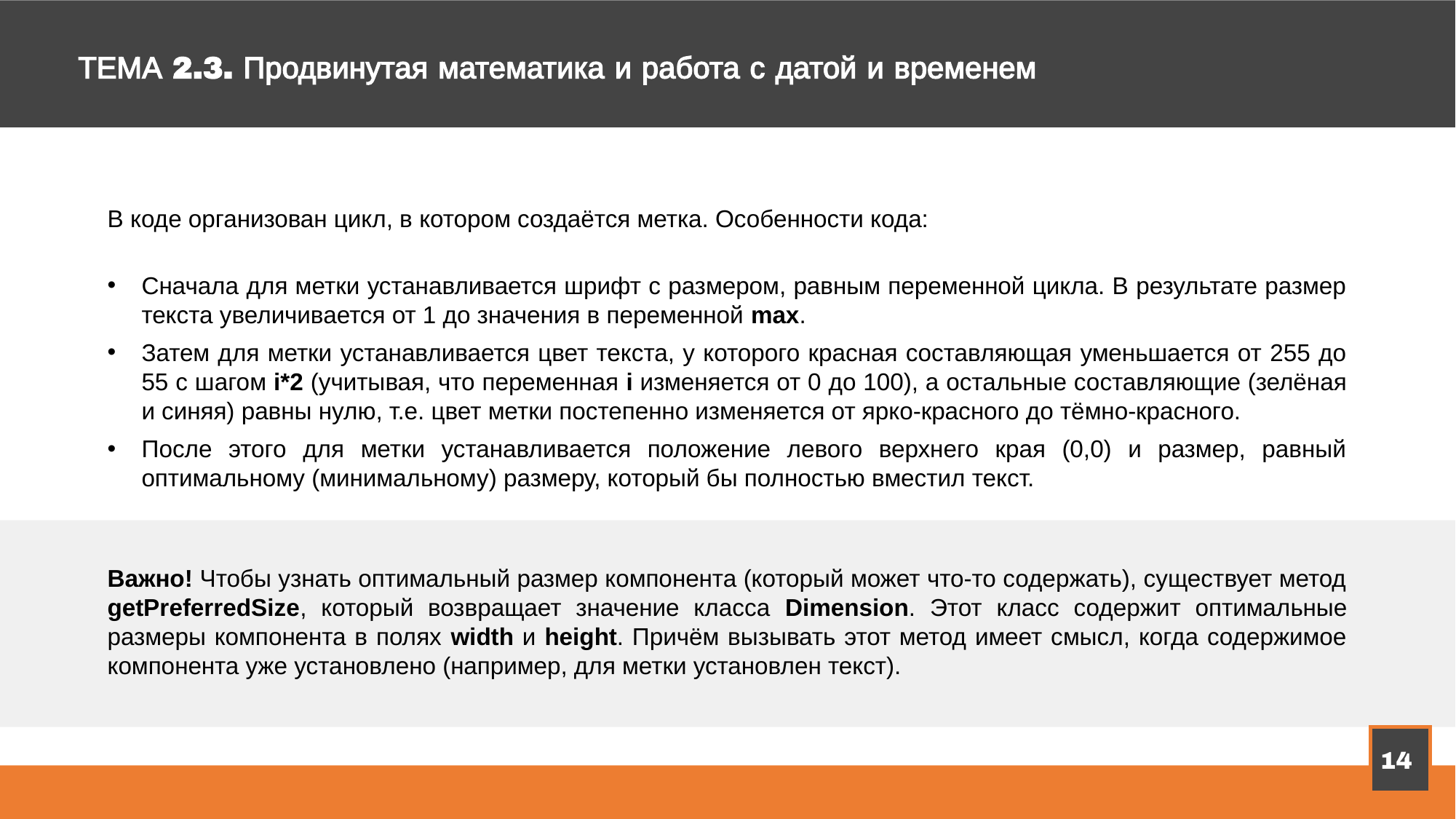

ТЕМА 2.3. Продвинутая математика и работа с датой и временем
В коде организован цикл, в котором создаётся метка. Особенности кода:

Сначала для метки устанавливается шрифт с размером, равным переменной цикла. В результате размер текста увеличивается от 1 до значения в переменной max.
Затем для метки устанавливается цвет текста, у которого красная составляющая уменьшается от 255 до 55 c шагом i*2 (учитывая, что переменная i изменяется от 0 до 100), а остальные составляющие (зелёная и синяя) равны нулю, т.е. цвет метки постепенно изменяется от ярко-красного до тёмно-красного.
После этого для метки устанавливается положение левого верхнего края (0,0) и размер, равный оптимальному (минимальному) размеру, который бы полностью вместил текст.

Важно! Чтобы узнать оптимальный размер компонента (который может что-то содержать), существует метод getPreferredSize, который возвращает значение класса Dimension. Этот класс содержит оптимальные размеры компонента в полях width и height. Причём вызывать этот метод имеет смысл, когда содержимое компонента уже установлено (например, для метки установлен текст).

14